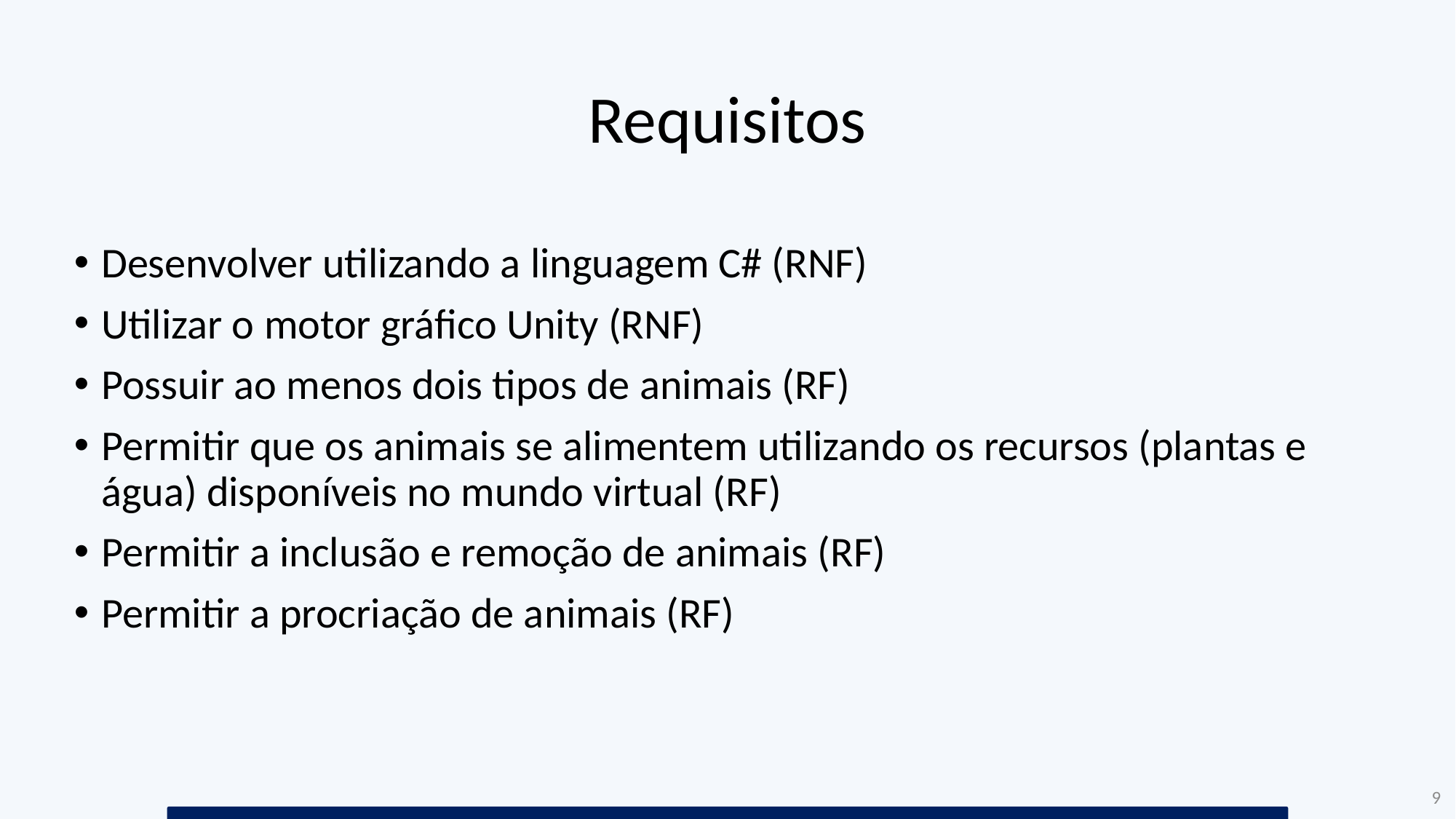

# Requisitos
Desenvolver utilizando a linguagem C# (RNF)
Utilizar o motor gráfico Unity (RNF)
Possuir ao menos dois tipos de animais (RF)
Permitir que os animais se alimentem utilizando os recursos (plantas e água) disponíveis no mundo virtual (RF)
Permitir a inclusão e remoção de animais (RF)
Permitir a procriação de animais (RF)

9